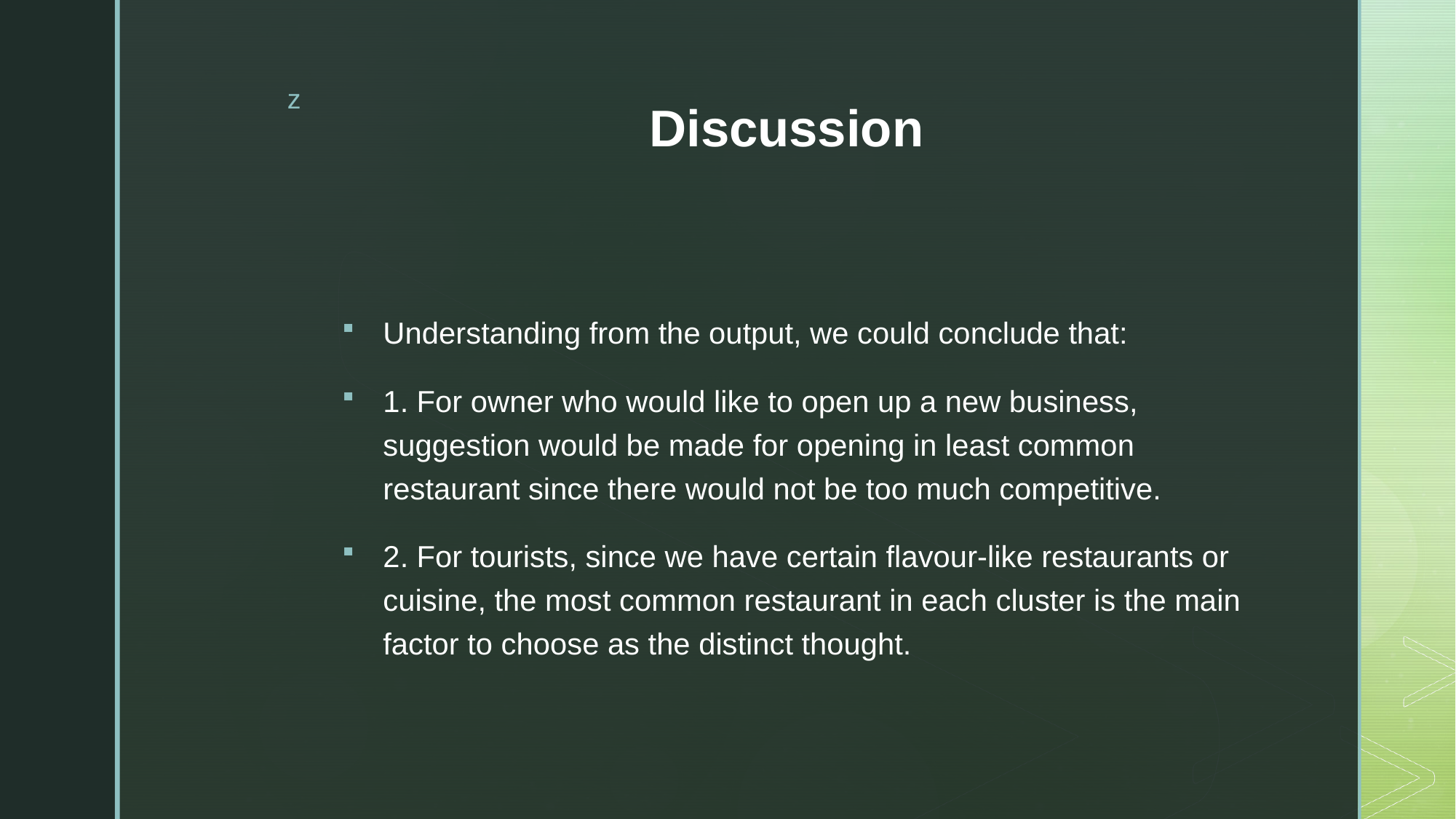

# Discussion
Understanding from the output, we could conclude that:
1. For owner who would like to open up a new business, suggestion would be made for opening in least common restaurant since there would not be too much competitive.
2. For tourists, since we have certain flavour-like restaurants or cuisine, the most common restaurant in each cluster is the main factor to choose as the distinct thought.